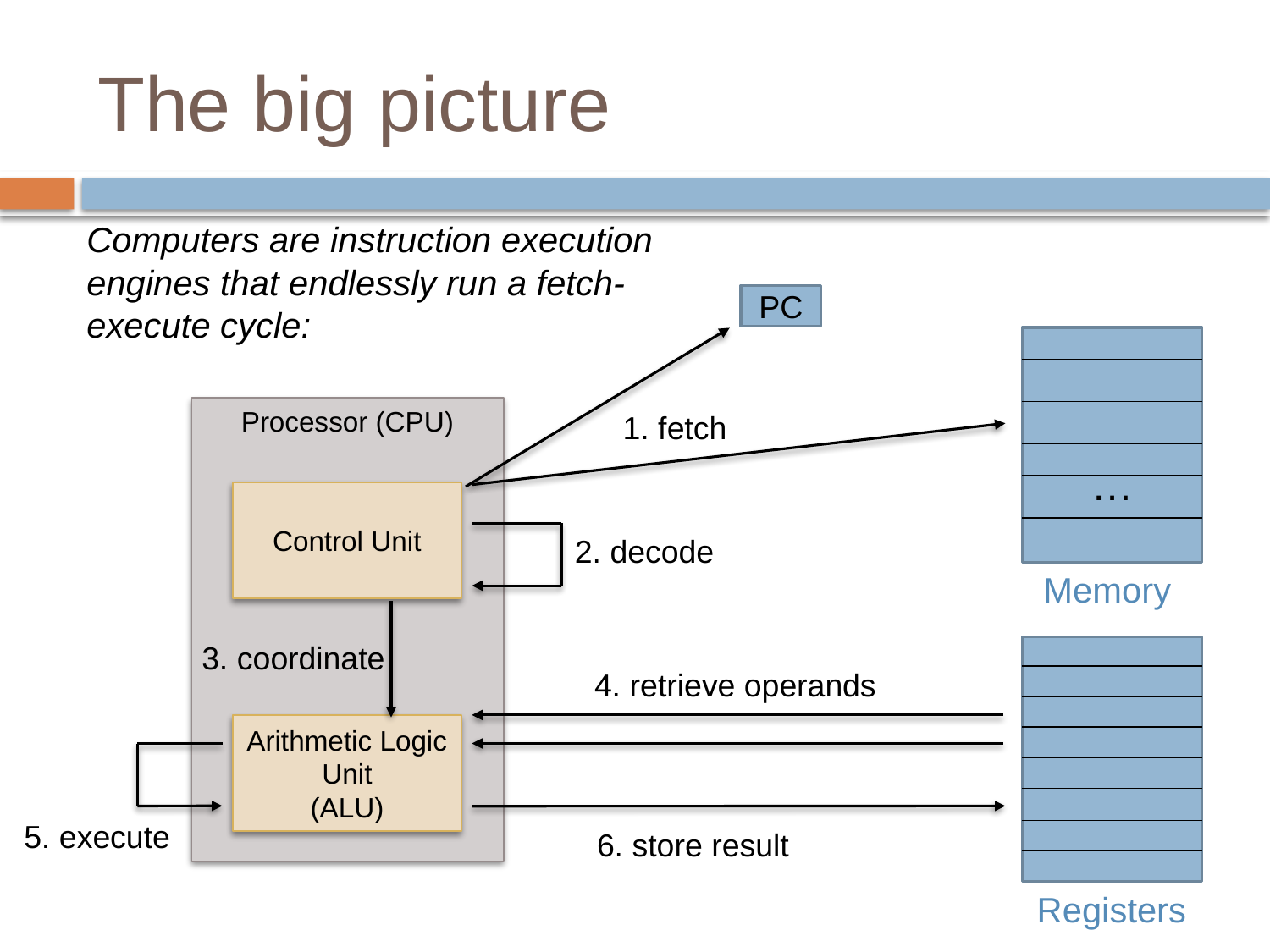

# The big picture
Computers are instruction execution engines that endlessly run a fetch-execute cycle:
PC

…
Memory
Processor (CPU)
1. fetch
Control Unit
2. decode
3. coordinate

4. retrieve operands
Arithmetic Logic Unit
(ALU)
5. execute
6. store result
Registers